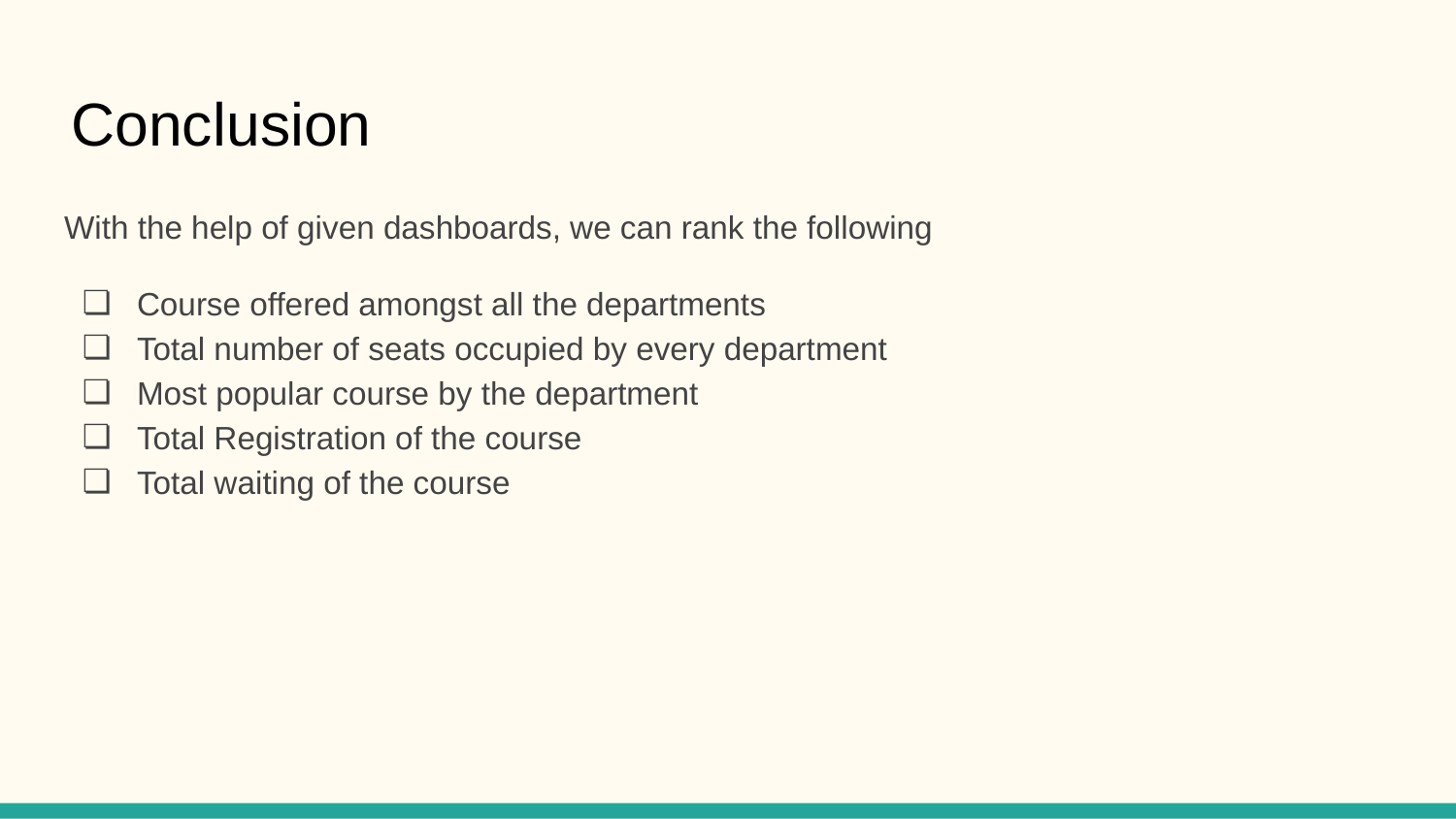

# Conclusion
With the help of given dashboards, we can rank the following
Course offered amongst all the departments
Total number of seats occupied by every department
Most popular course by the department
Total Registration of the course
Total waiting of the course